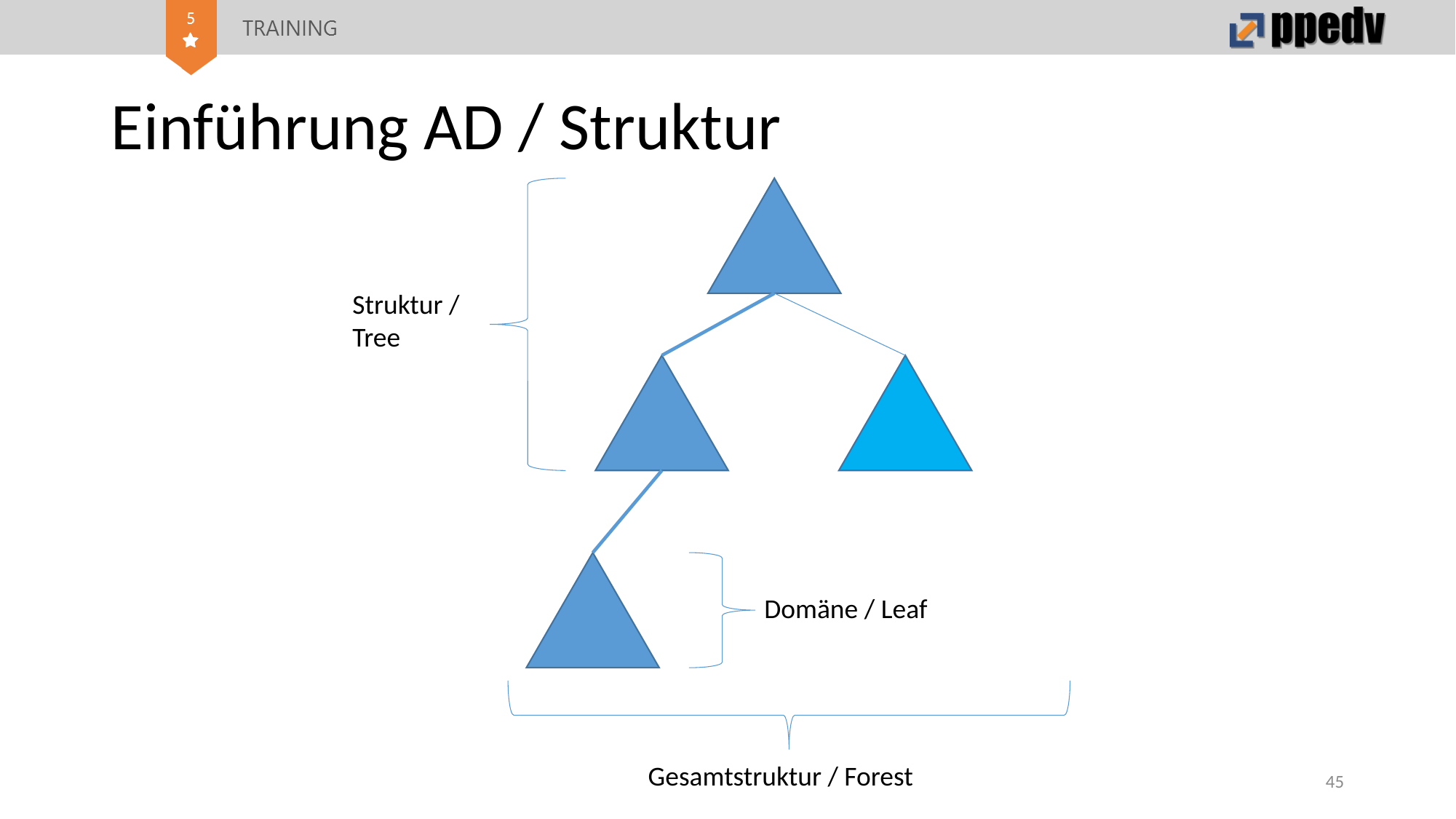

# Einführung AD / Struktur

Struktur /
Tree

Domäne / Leaf
Gesamtstruktur / Forest
45